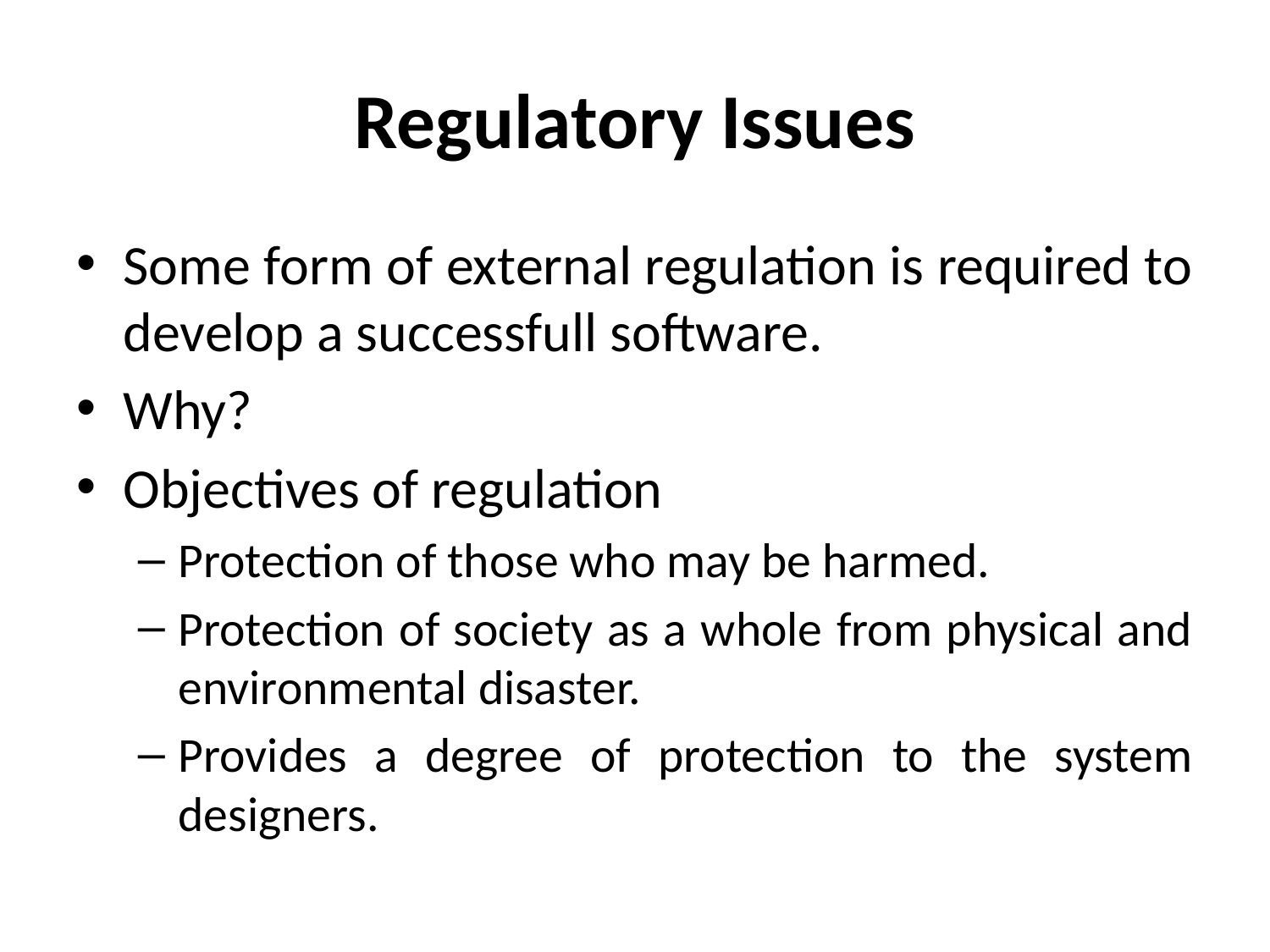

# Regulatory Issues
Some form of external regulation is required to develop a successfull software.
Why?
Objectives of regulation
Protection of those who may be harmed.
Protection of society as a whole from physical and environmental disaster.
Provides a degree of protection to the system designers.